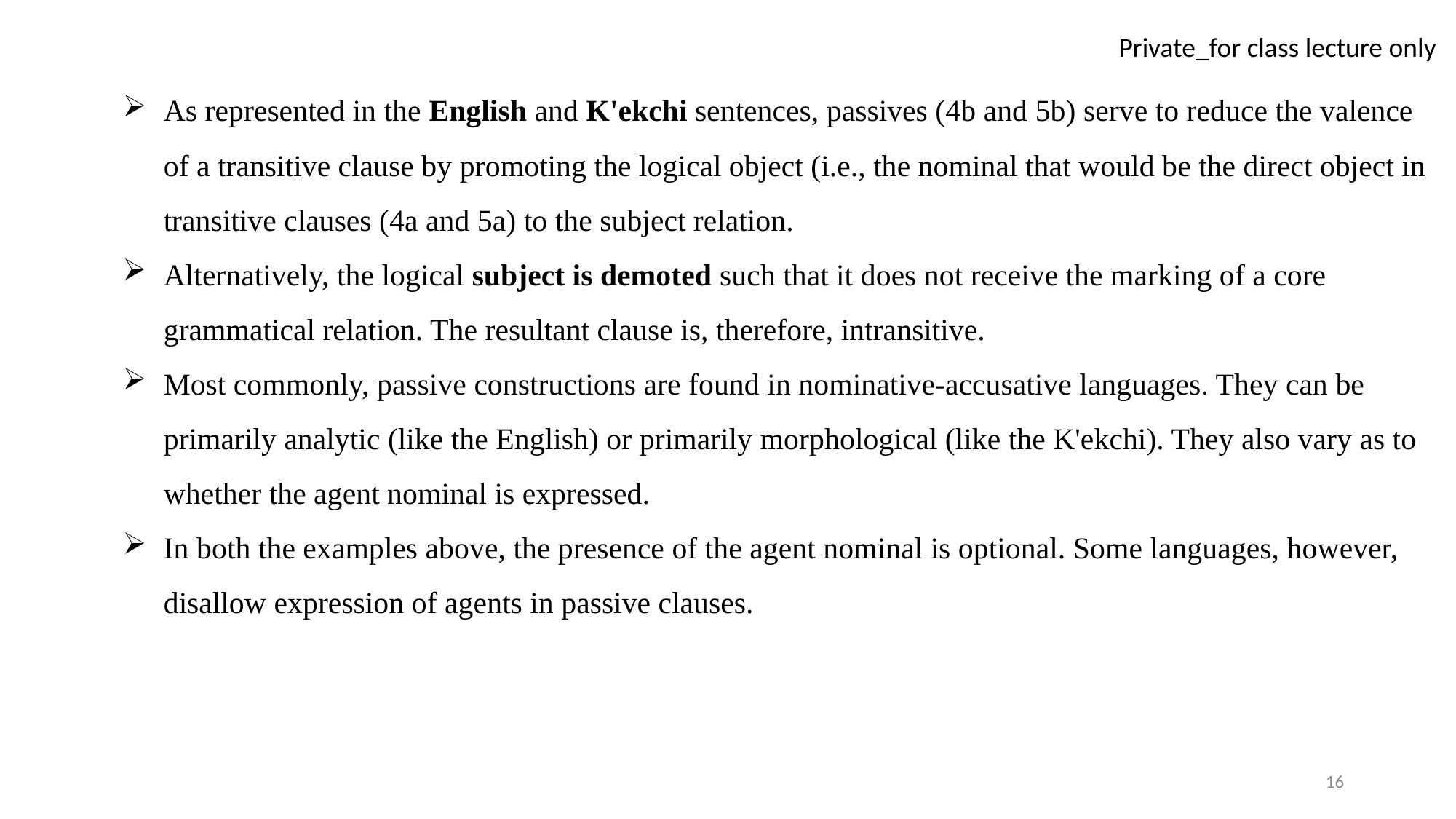

As represented in the English and K'ekchi sentences, passives (4b and 5b) serve to reduce the valence of a transitive clause by promoting the logical object (i.e., the nominal that would be the direct object in transitive clauses (4a and 5a) to the subject relation.
Alternatively, the logical subject is demoted such that it does not receive the marking of a core grammatical relation. The resultant clause is, therefore, intransitive.
Most commonly, passive constructions are found in nominative-accusative languages. They can be primarily analytic (like the English) or primarily morphological (like the K'ekchi). They also vary as to whether the agent nominal is expressed.
In both the examples above, the presence of the agent nominal is optional. Some languages, however, disallow expression of agents in passive clauses.

16